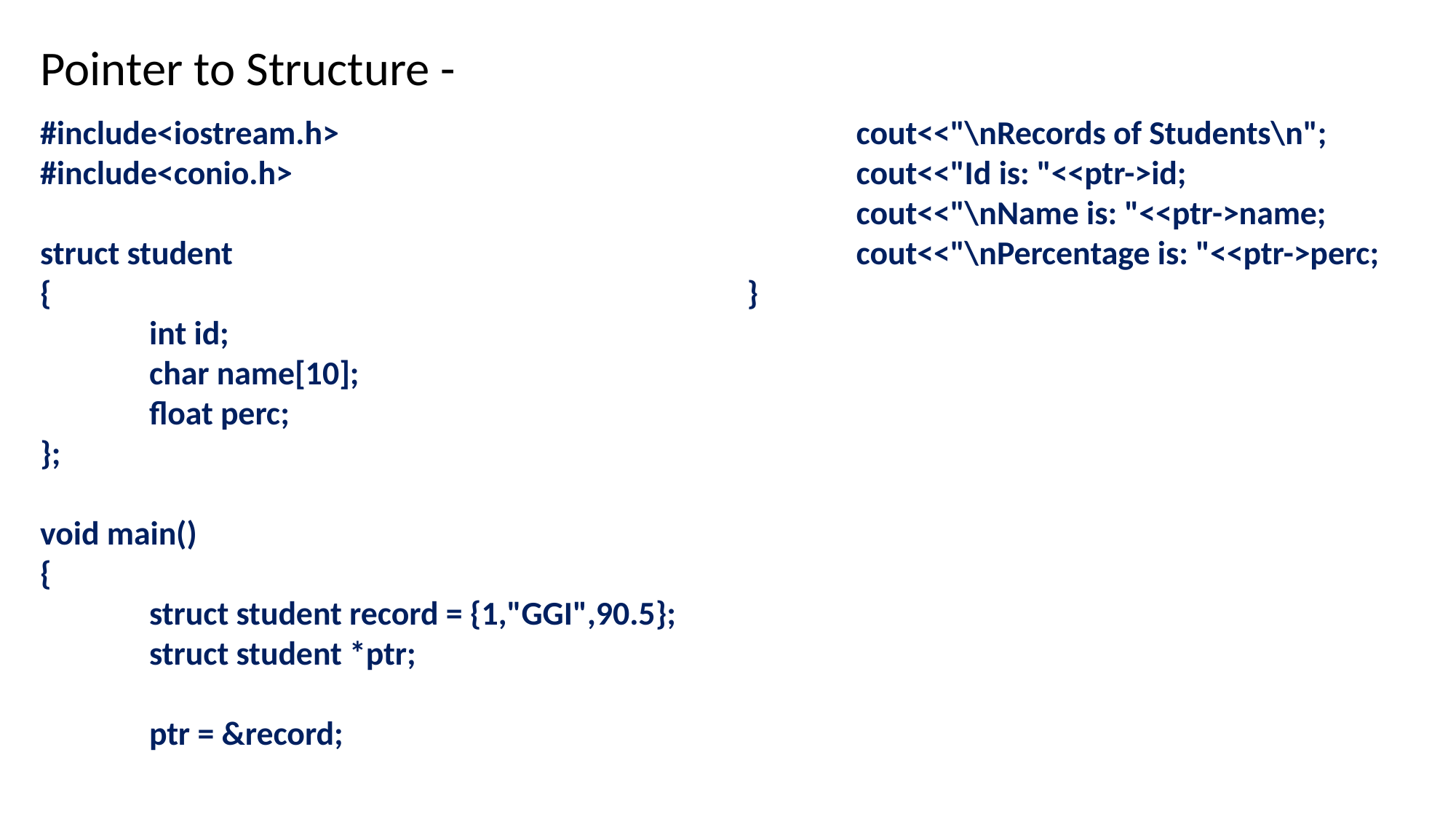

# Pointer to Structure -
#include<iostream.h>
#include<conio.h>

struct student
{
	int id;
	char name[10];
	float perc;
};

void main()
{
	struct student record = {1,"GGI",90.5};
	struct student *ptr;

	ptr = &record;
	cout<<"\nRecords of Students\n";
	cout<<"Id is: "<<ptr->id;
	cout<<"\nName is: "<<ptr->name;
	cout<<"\nPercentage is: "<<ptr->perc;
}